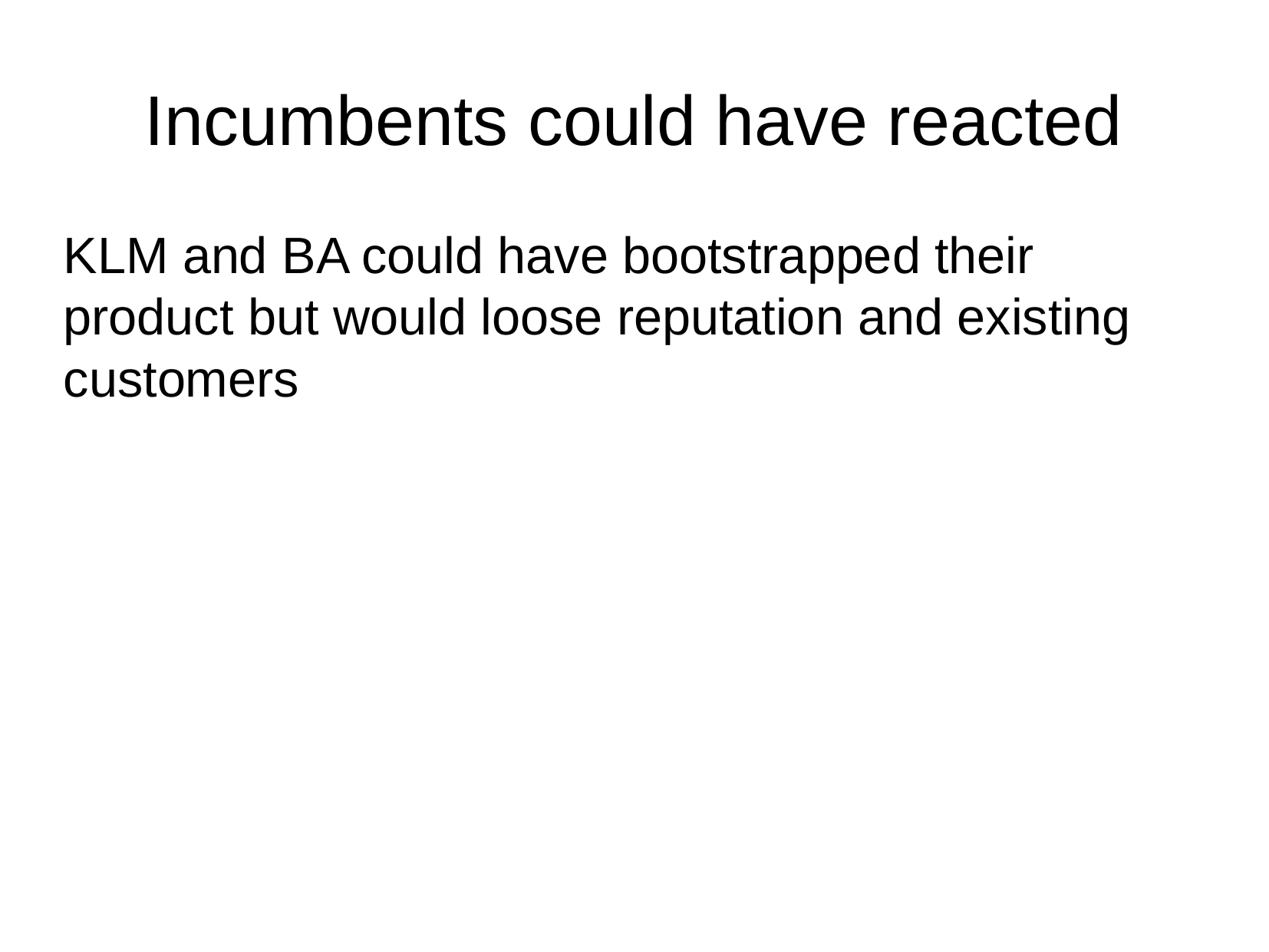

Incumbents could have reacted
KLM and BA could have bootstrapped their product but would loose reputation and existing customers